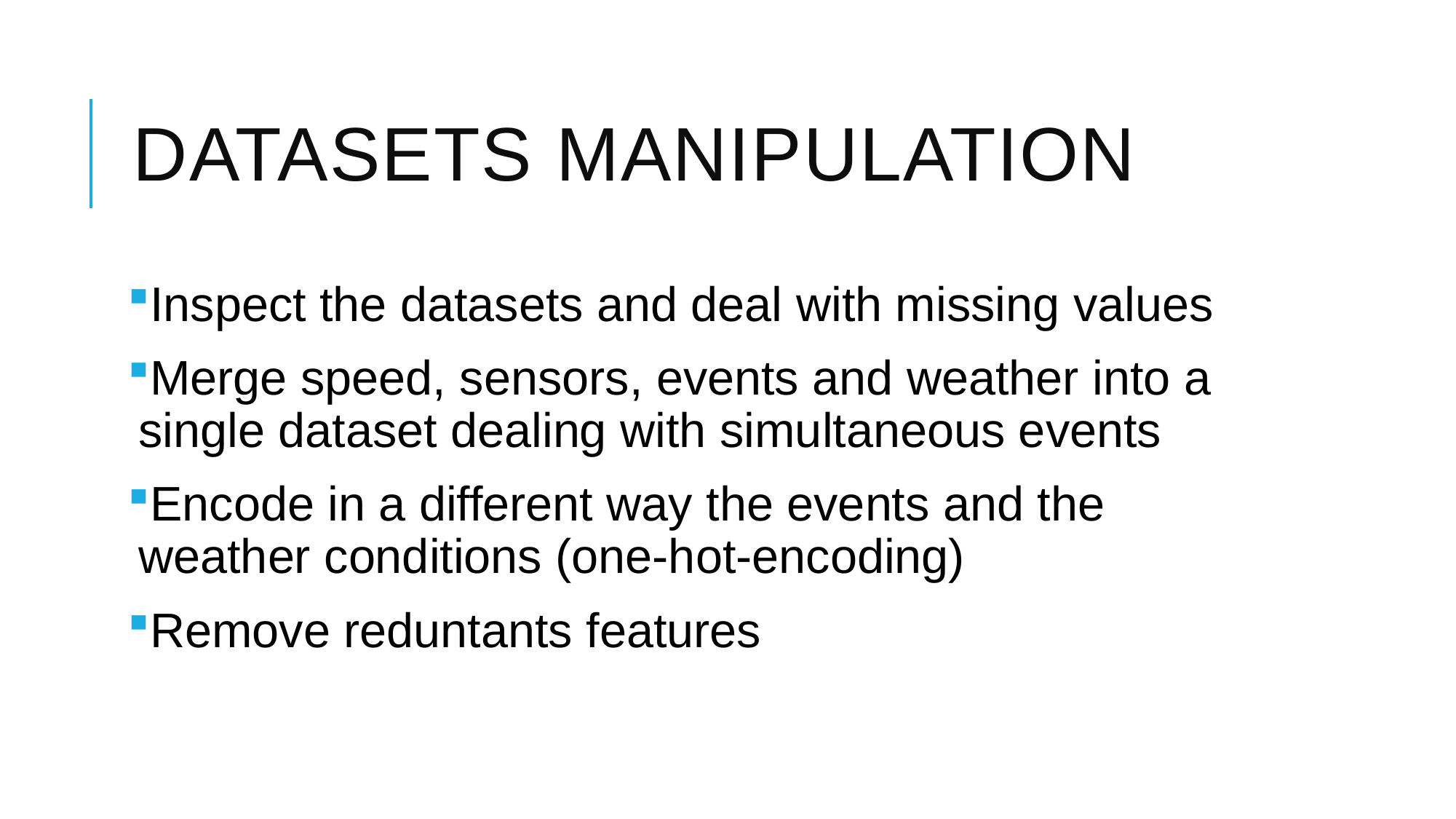

# Datasets manipulation
Inspect the datasets and deal with missing values
Merge speed, sensors, events and weather into a single dataset dealing with simultaneous events
Encode in a different way the events and the weather conditions (one-hot-encoding)
Remove reduntants features